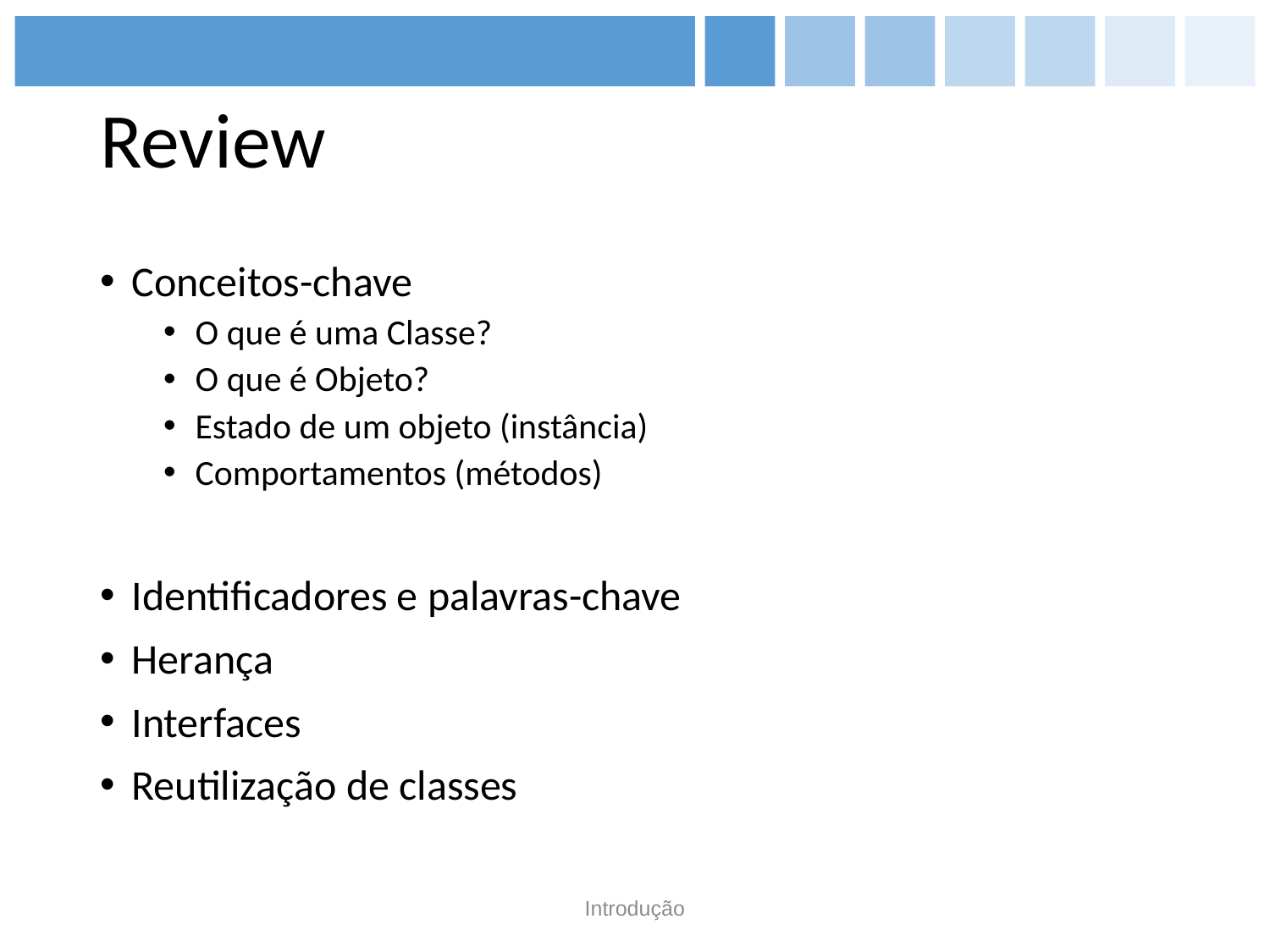

# Review
Conceitos-chave
O que é uma Classe?
O que é Objeto?
Estado de um objeto (instância)
Comportamentos (métodos)

Identificadores e palavras-chave
Herança
Interfaces
Reutilização de classes

Introdução